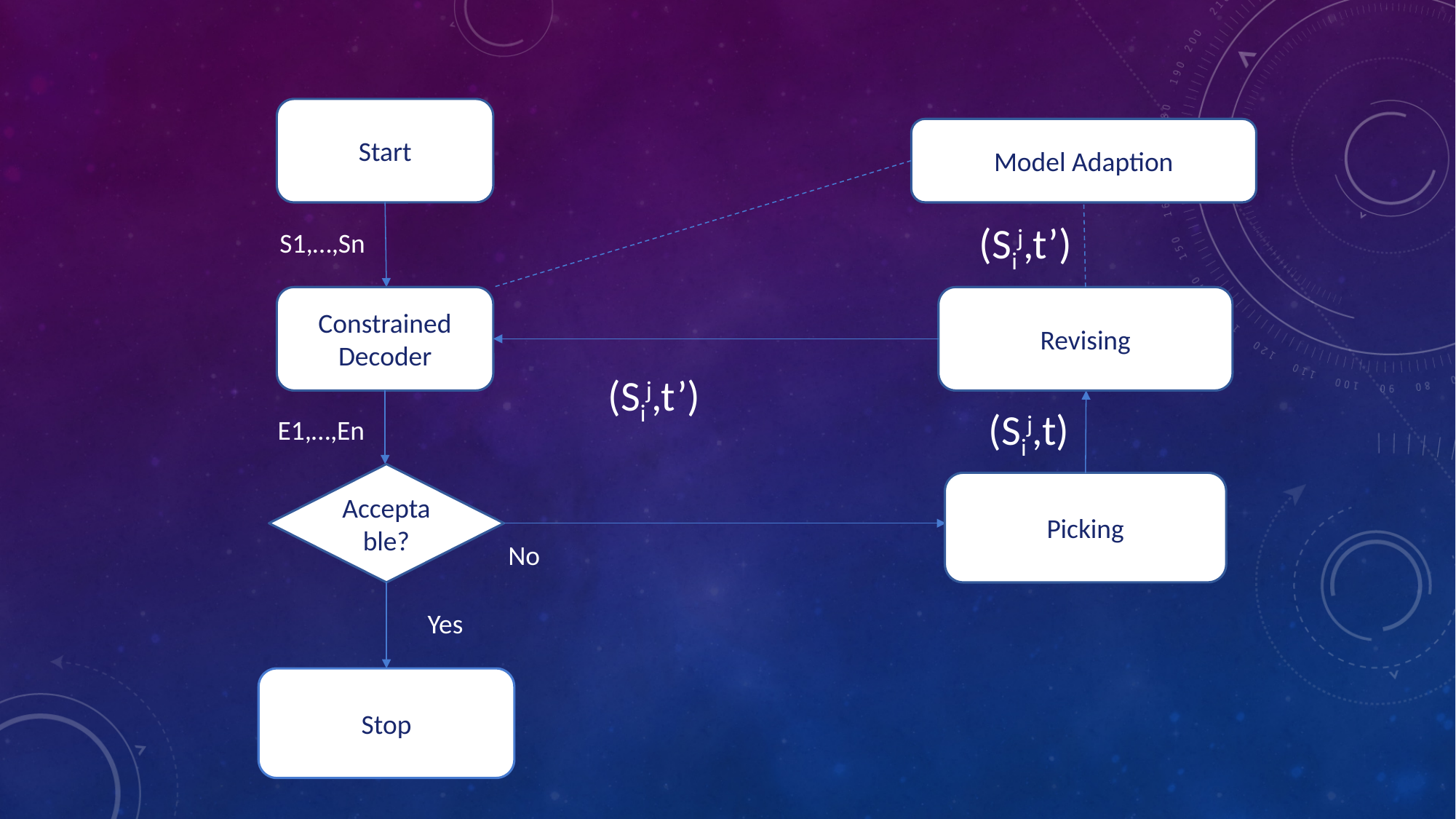

Start
Model Adaption
(Sij,t’)
S1,…,Sn
Revising
Constrained Decoder
(Sij,t’)
(Sij,t)
E1,…,En
Acceptable?
Picking
No
Yes
Stop